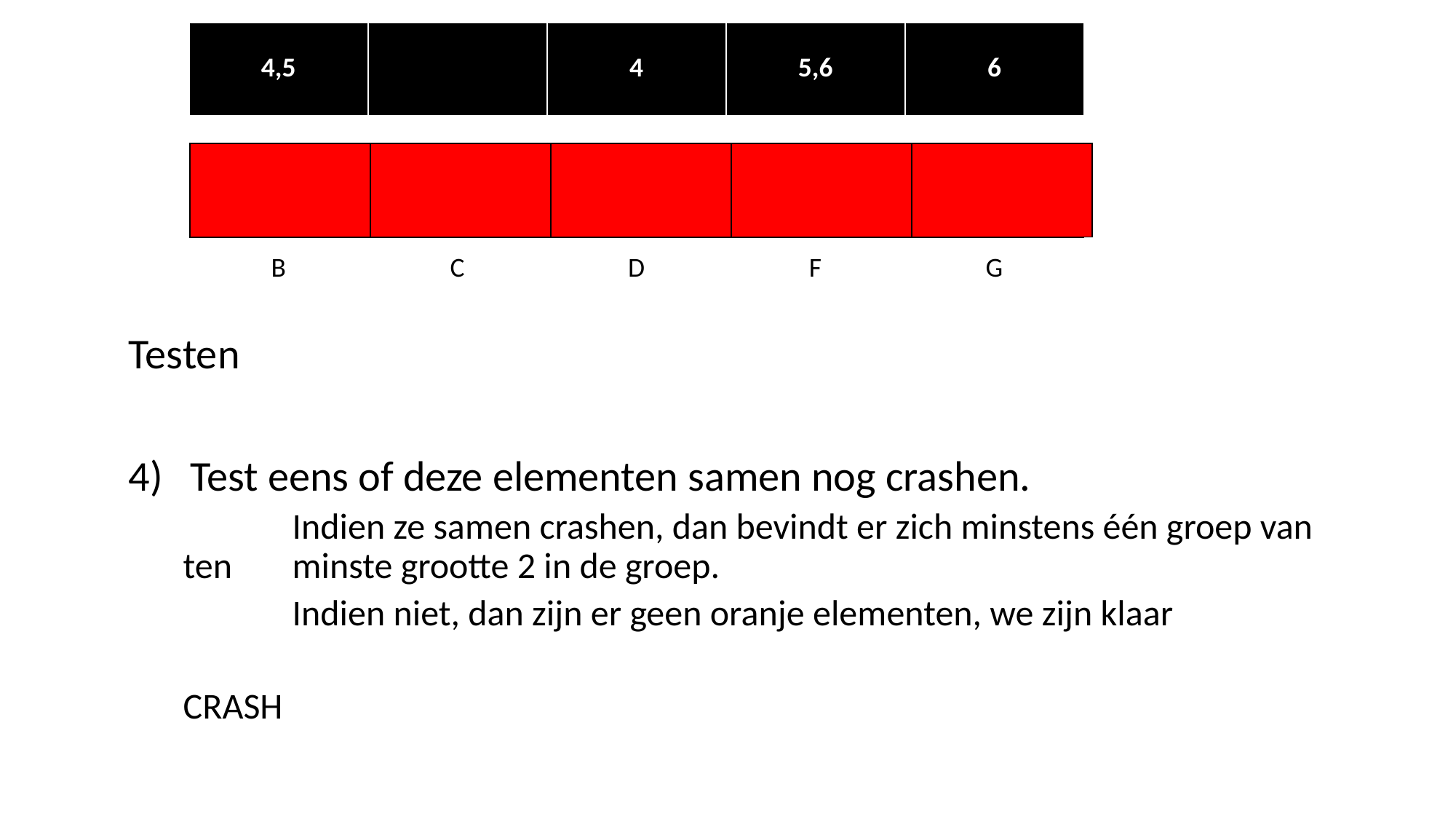

| 4,5 |  | 4 | 5,6 | 6 |
| --- | --- | --- | --- | --- |
|  |  |  |  |  |
| --- | --- | --- | --- | --- |
|  |  |  |  |  |
| --- | --- | --- | --- | --- |
| B | C | D | F | G |
| --- | --- | --- | --- | --- |
Testen

Test eens of deze elementen samen nog crashen.
	Indien ze samen crashen, dan bevindt er zich minstens één groep van ten 	minste grootte 2 in de groep.
	Indien niet, dan zijn er geen oranje elementen, we zijn klaar

CRASH